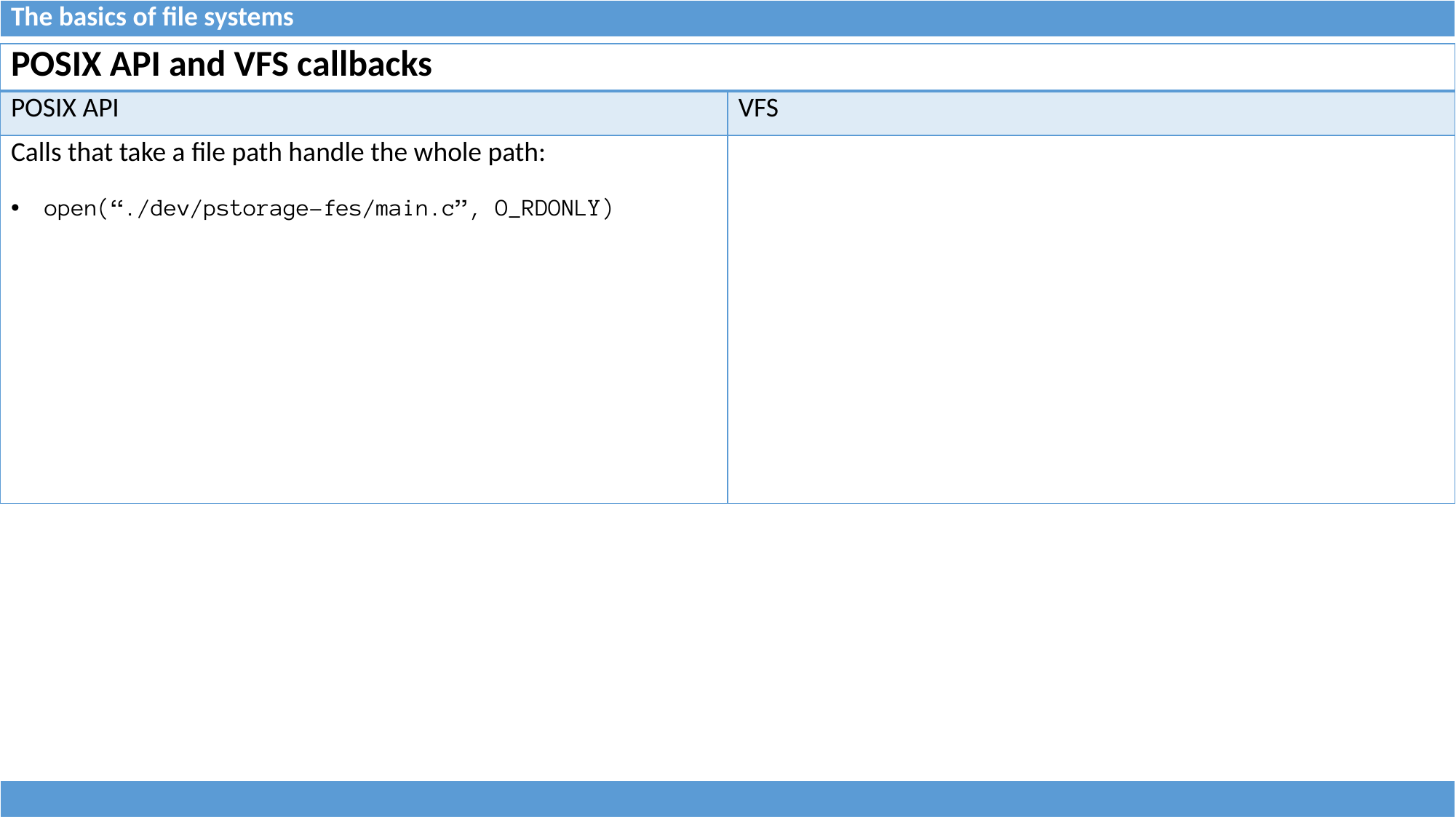

| The basics of file systems |
| --- |
| POSIX API and VFS callbacks |  |
| --- | --- |
| POSIX API | VFS |
| Calls that take a file path handle the whole path: open(“./dev/pstorage-fes/main.c”, O\_RDONLY) |  |
|  |
| --- |